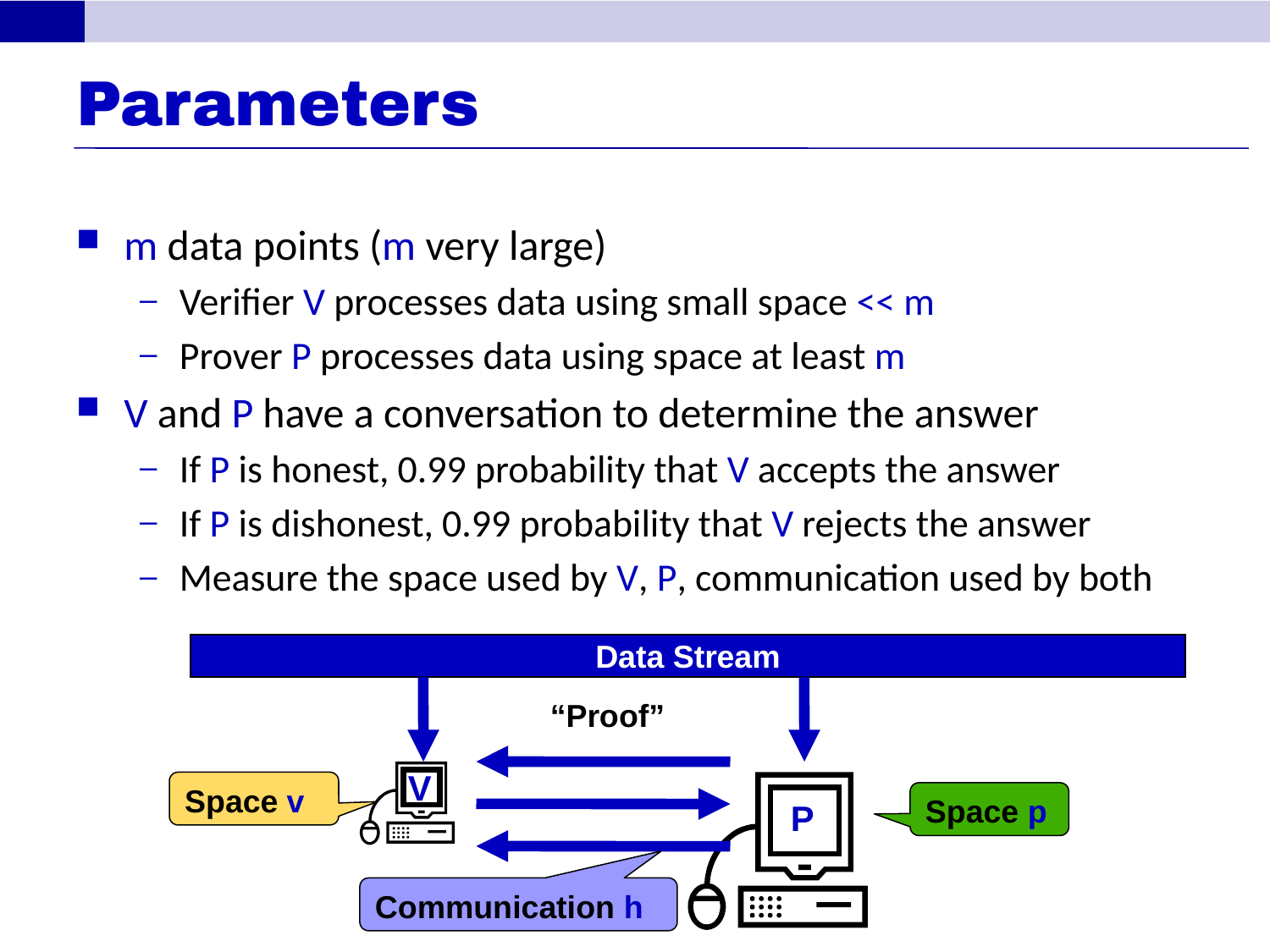

# Parameters
m data points (m very large)
Verifier V processes data using small space << m
Prover P processes data using space at least m
V and P have a conversation to determine the answer
If P is honest, 0.99 probability that V accepts the answer
If P is dishonest, 0.99 probability that V rejects the answer
Measure the space used by V, P, communication used by both
Data Stream

“Proof”
V

Space v

Space p
P

Communication h